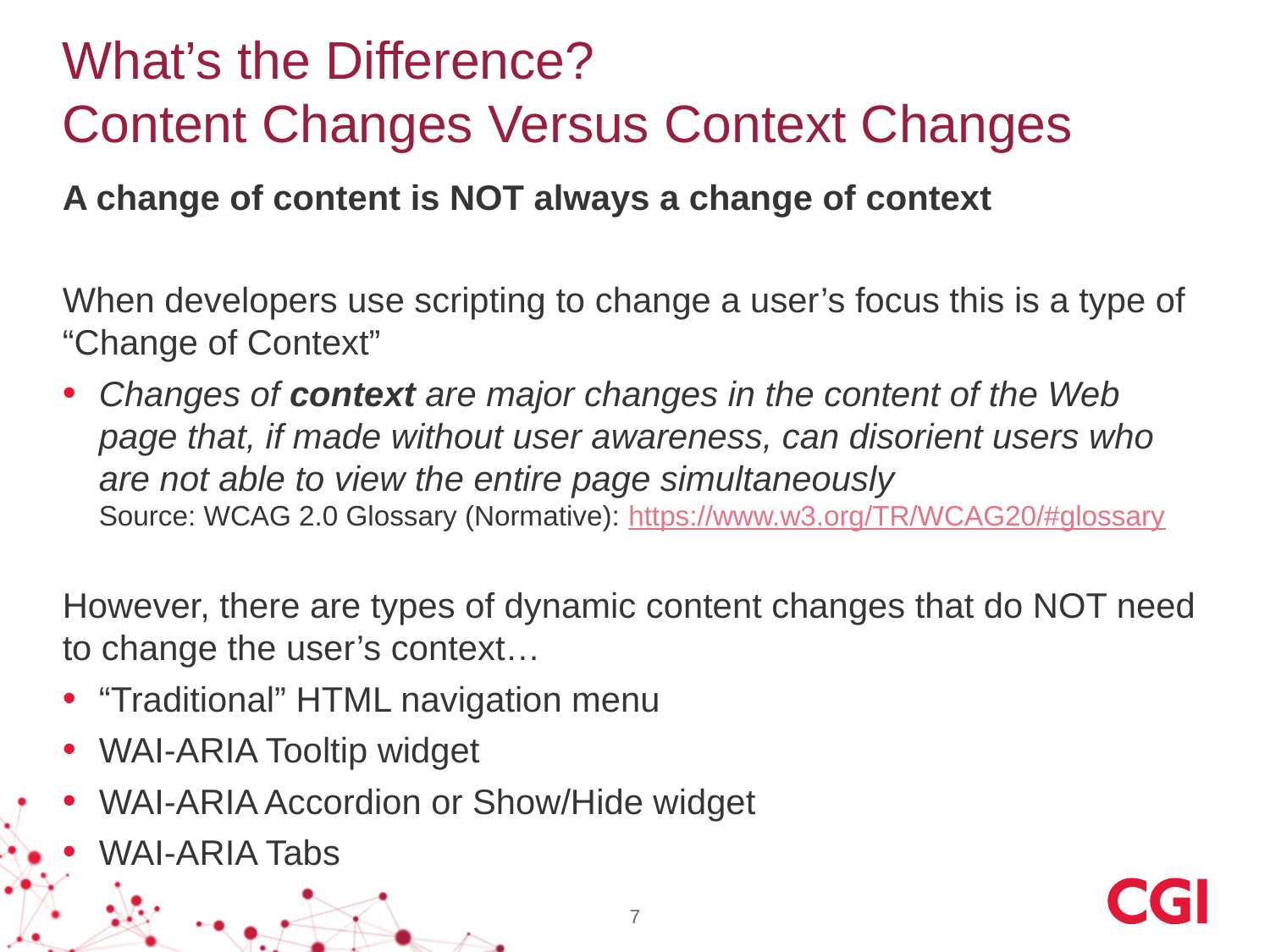

# What’s the Difference? Content Changes Versus Context Changes
A change of content is NOT always a change of context

When developers use scripting to change a user’s focus this is a type of “Change of Context”
Changes of context are major changes in the content of the Web page that, if made without user awareness, can disorient users who are not able to view the entire page simultaneously
Source: WCAG 2.0 Glossary (Normative): https://www.w3.org/TR/WCAG20/#glossary

However, there are types of dynamic content changes that do NOT need to change the user’s context…
“Traditional” HTML navigation menu
WAI-ARIA Tooltip widget
WAI-ARIA Accordion or Show/Hide widget
WAI-ARIA Tabs
7